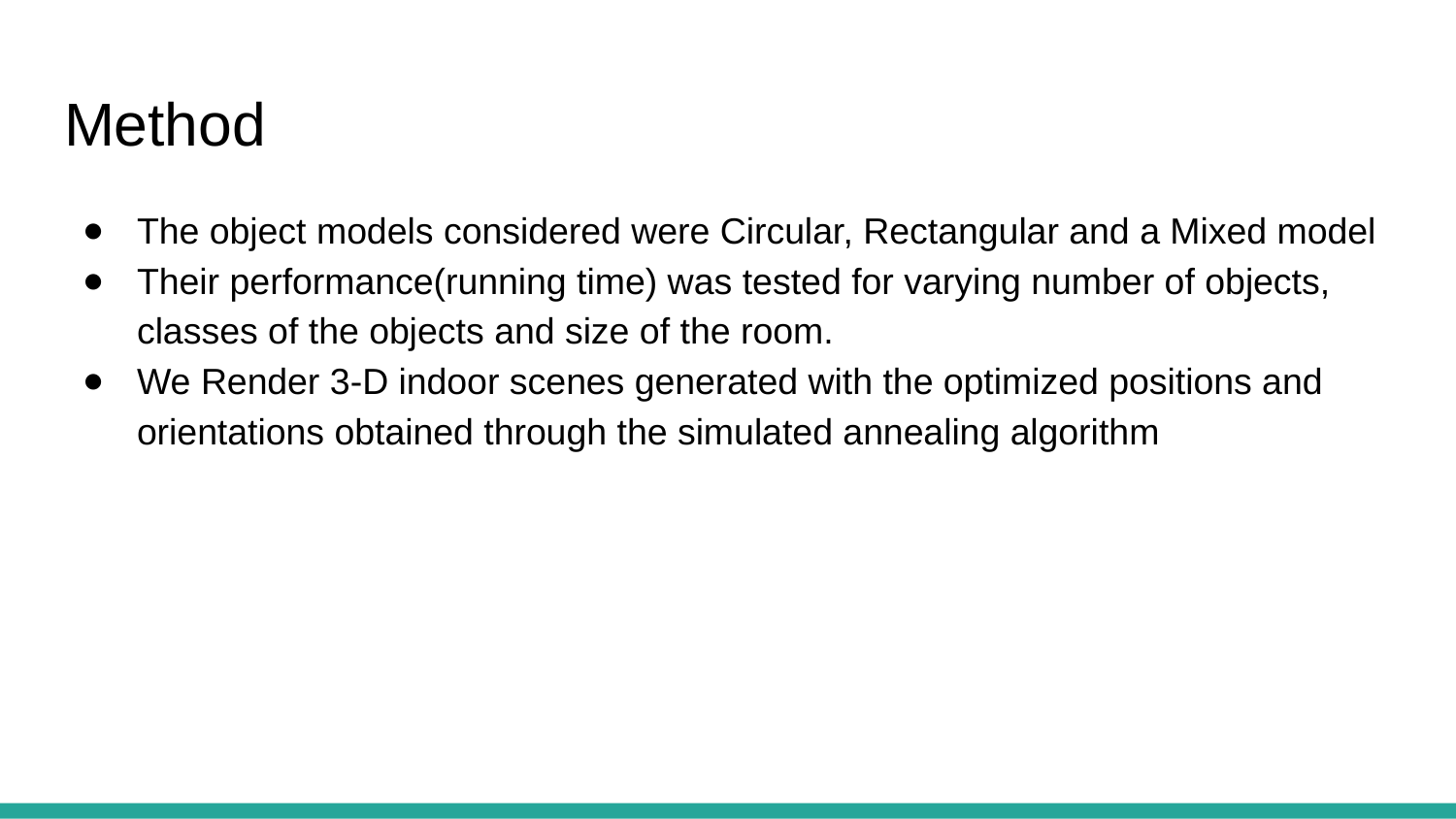

# Method
The object models considered were Circular, Rectangular and a Mixed model
Their performance(running time) was tested for varying number of objects, classes of the objects and size of the room.
We Render 3-D indoor scenes generated with the optimized positions and orientations obtained through the simulated annealing algorithm